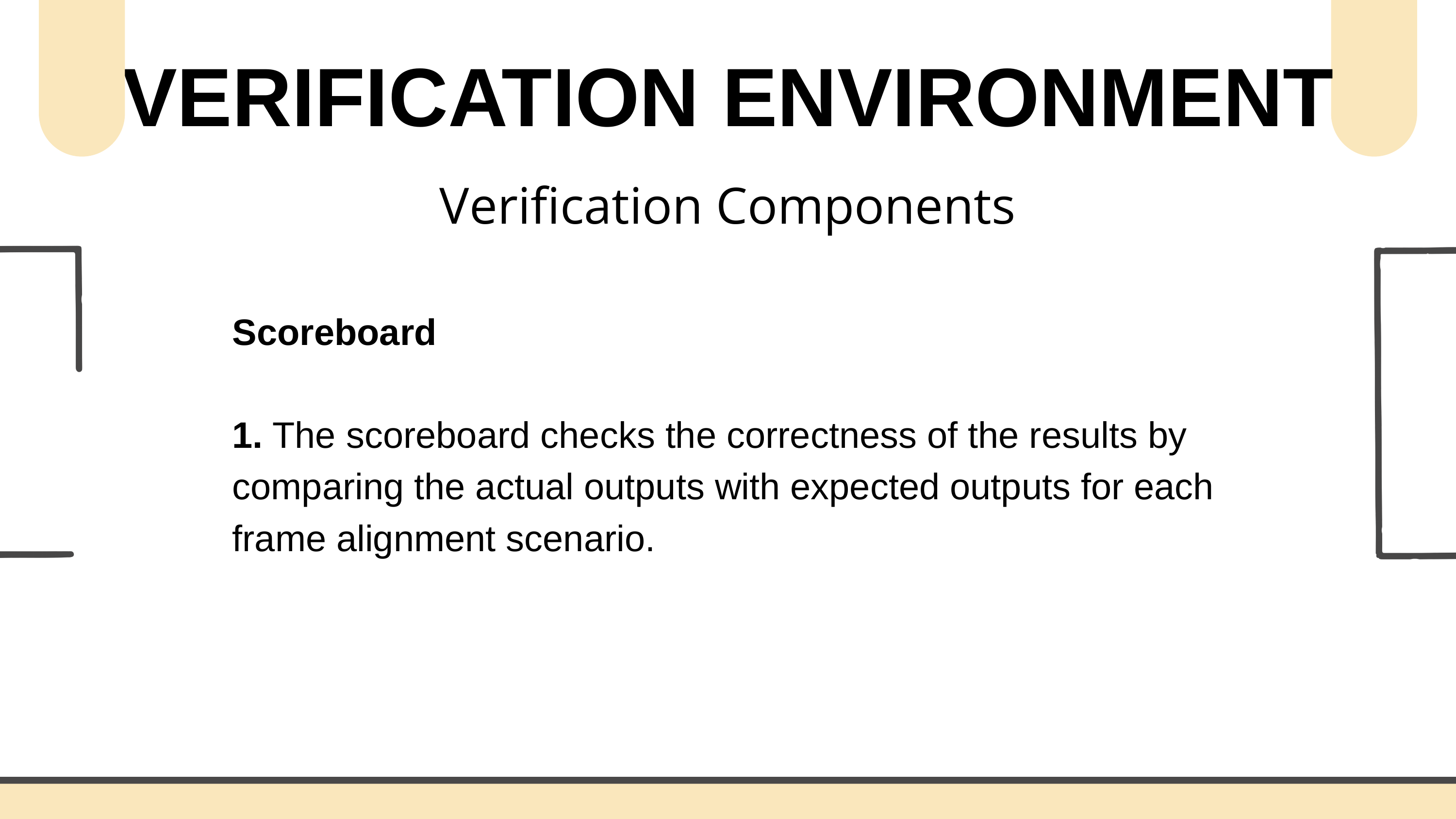

VERIFICATION ENVIRONMENT
Verification Components

Scoreboard

1. The scoreboard checks the correctness of the results by comparing the actual outputs with expected outputs for each frame alignment scenario.